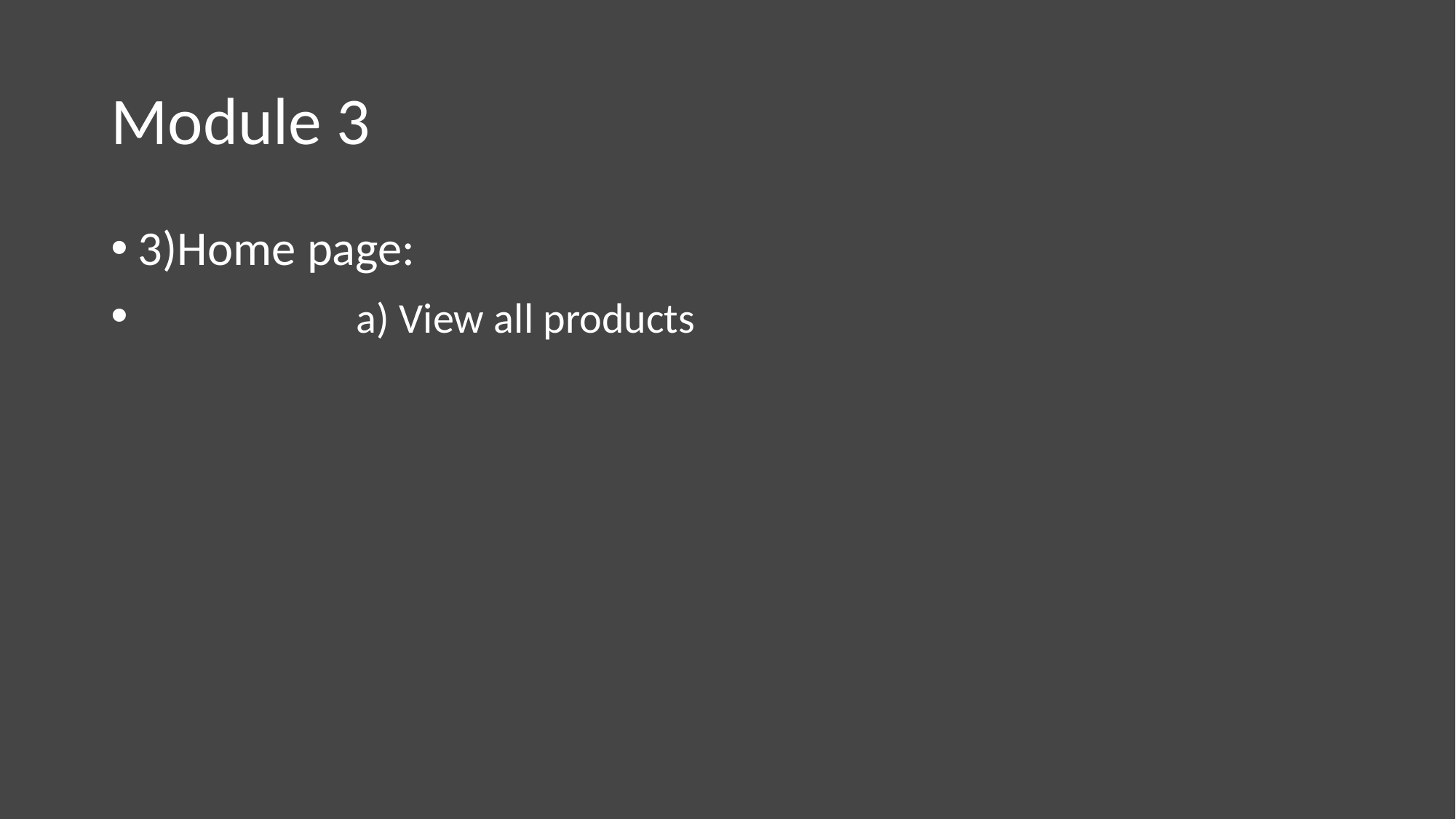

# Module 3
3)Home page:
		a) View all products